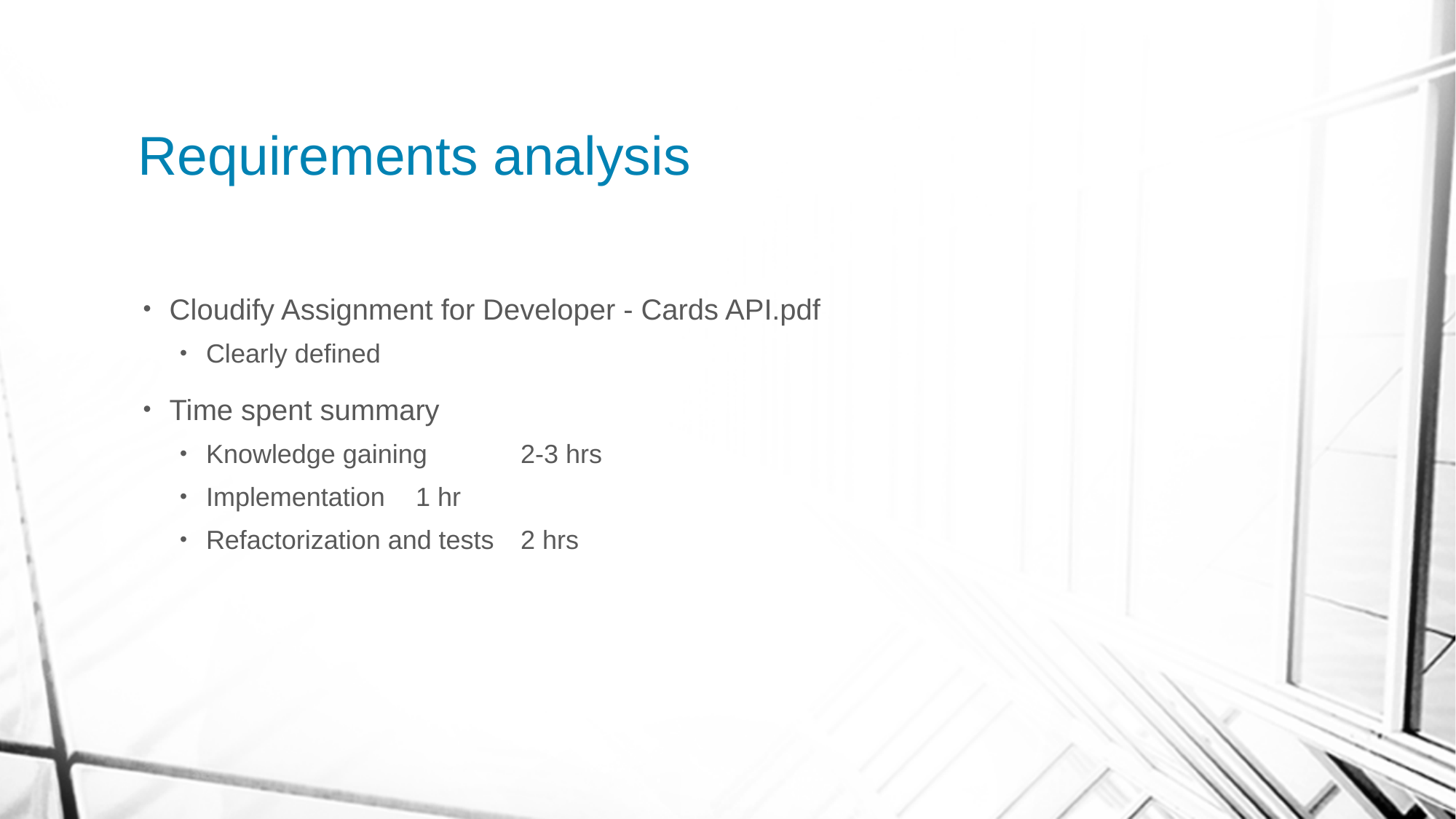

# Requirements analysis
Cloudify Assignment for Developer - Cards API.pdf
Clearly defined
Time spent summary
Knowledge gaining 	2-3 hrs
Implementation 	1 hr
Refactorization and tests 	2 hrs